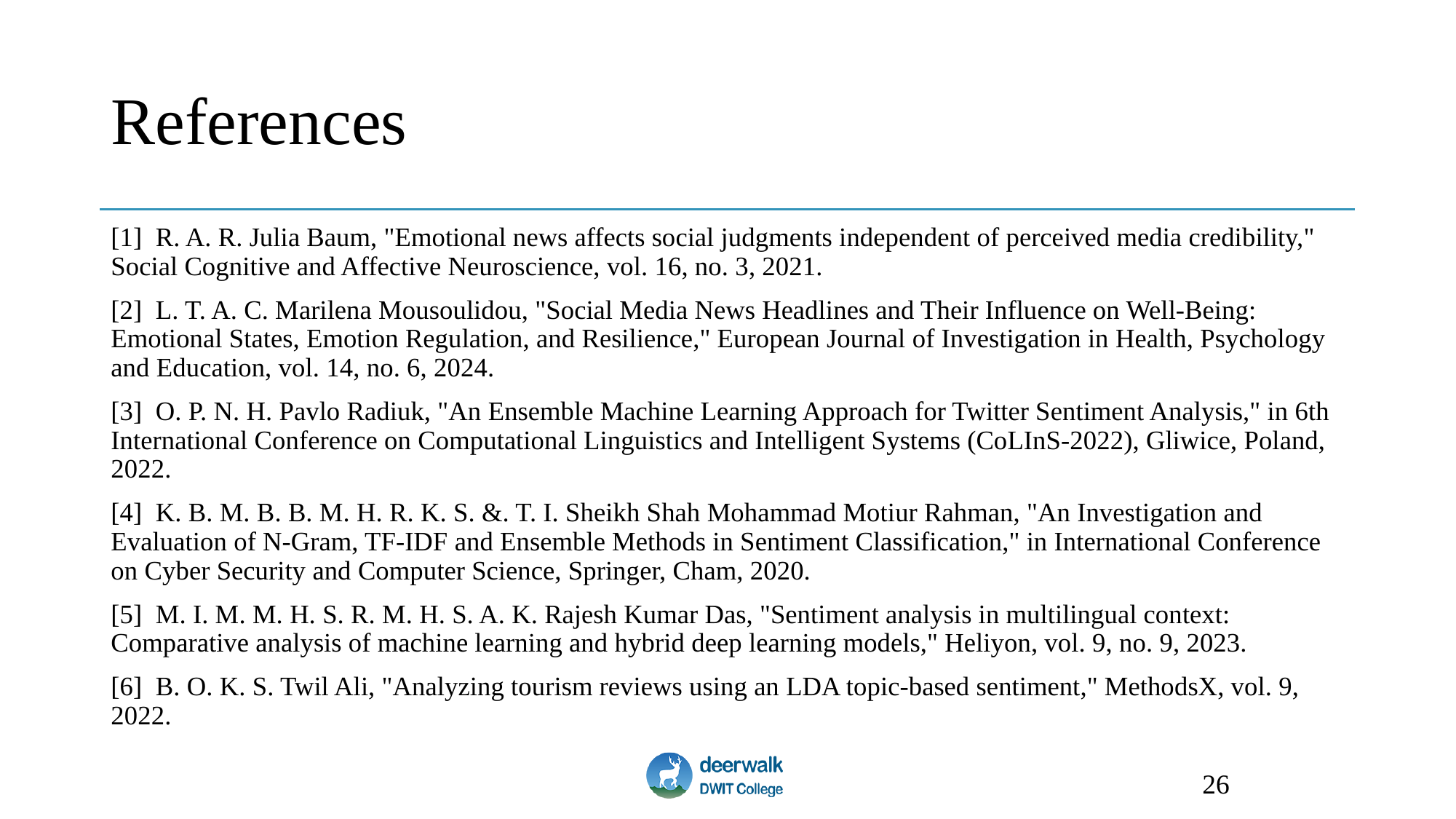

# References
[1]  R. A. R. Julia Baum, "Emotional news affects social judgments independent of perceived media credibility," Social Cognitive and Affective Neuroscience, vol. 16, no. 3, 2021.
[2]  L. T. A. C. Marilena Mousoulidou, "Social Media News Headlines and Their Influence on Well-Being: Emotional States, Emotion Regulation, and Resilience," European Journal of Investigation in Health, Psychology and Education, vol. 14, no. 6, 2024.
[3]  O. P. N. H. Pavlo Radiuk, "An Ensemble Machine Learning Approach for Twitter Sentiment Analysis," in 6th International Conference on Computational Linguistics and Intelligent Systems (CoLInS-2022), Gliwice, Poland, 2022.
[4]  K. B. M. B. B. M. H. R. K. S. &. T. I. Sheikh Shah Mohammad Motiur Rahman, "An Investigation and Evaluation of N-Gram, TF-IDF and Ensemble Methods in Sentiment Classification," in International Conference on Cyber Security and Computer Science, Springer, Cham, 2020.
[5]  M. I. M. M. H. S. R. M. H. S. A. K. Rajesh Kumar Das, "Sentiment analysis in multilingual context: Comparative analysis of machine learning and hybrid deep learning models," Heliyon, vol. 9, no. 9, 2023.
[6]  B. O. K. S. Twil Ali, "Analyzing tourism reviews using an LDA topic-based sentiment," MethodsX, vol. 9, 2022.

26